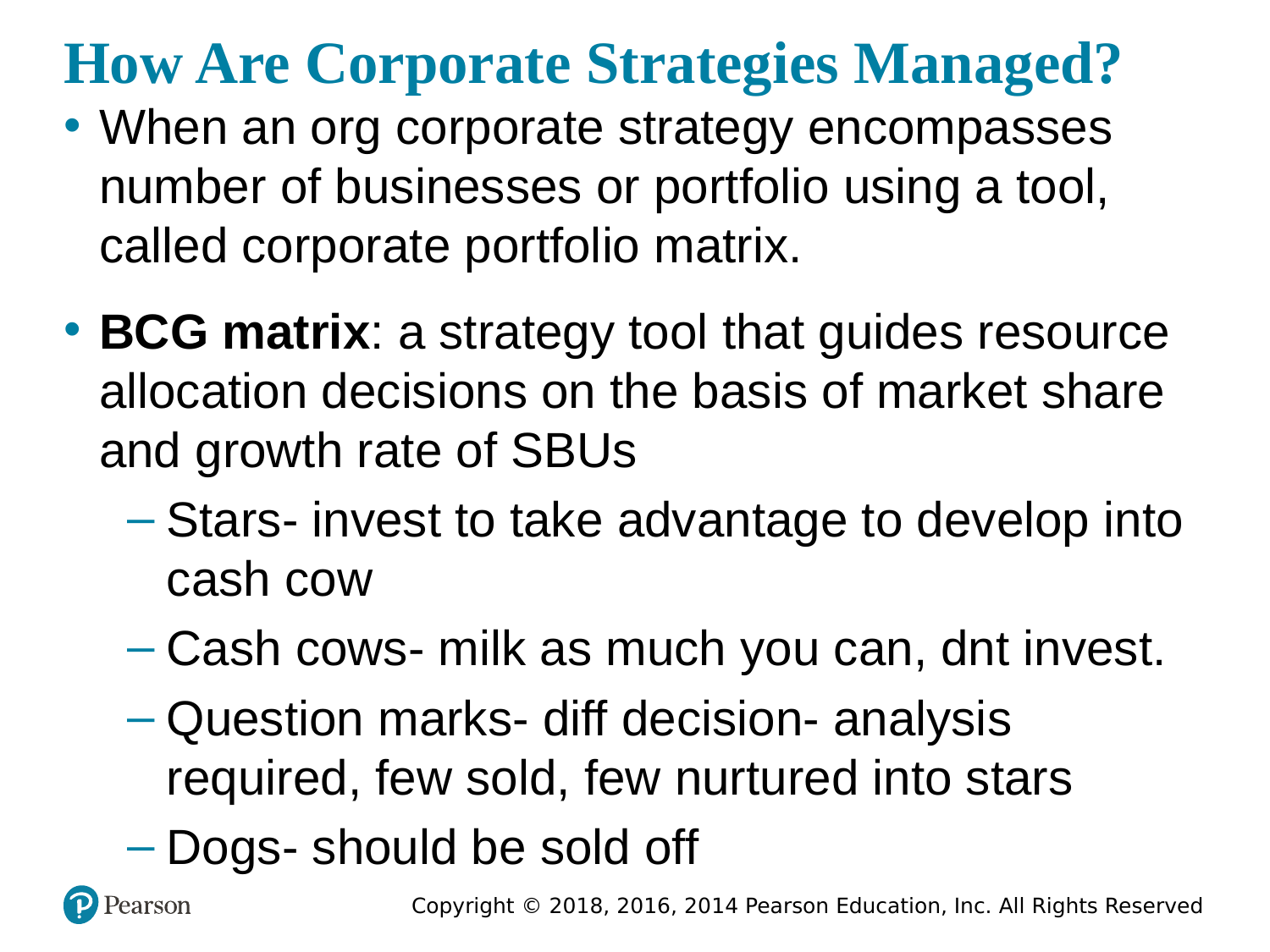

# How Are Corporate Strategies Managed?
When an org corporate strategy encompasses number of businesses or portfolio using a tool, called corporate portfolio matrix.
BCG matrix: a strategy tool that guides resource allocation decisions on the basis of market share and growth rate of SBUs
Stars- invest to take advantage to develop into cash cow
Cash cows- milk as much you can, dnt invest.
Question marks- diff decision- analysis required, few sold, few nurtured into stars
Dogs- should be sold off